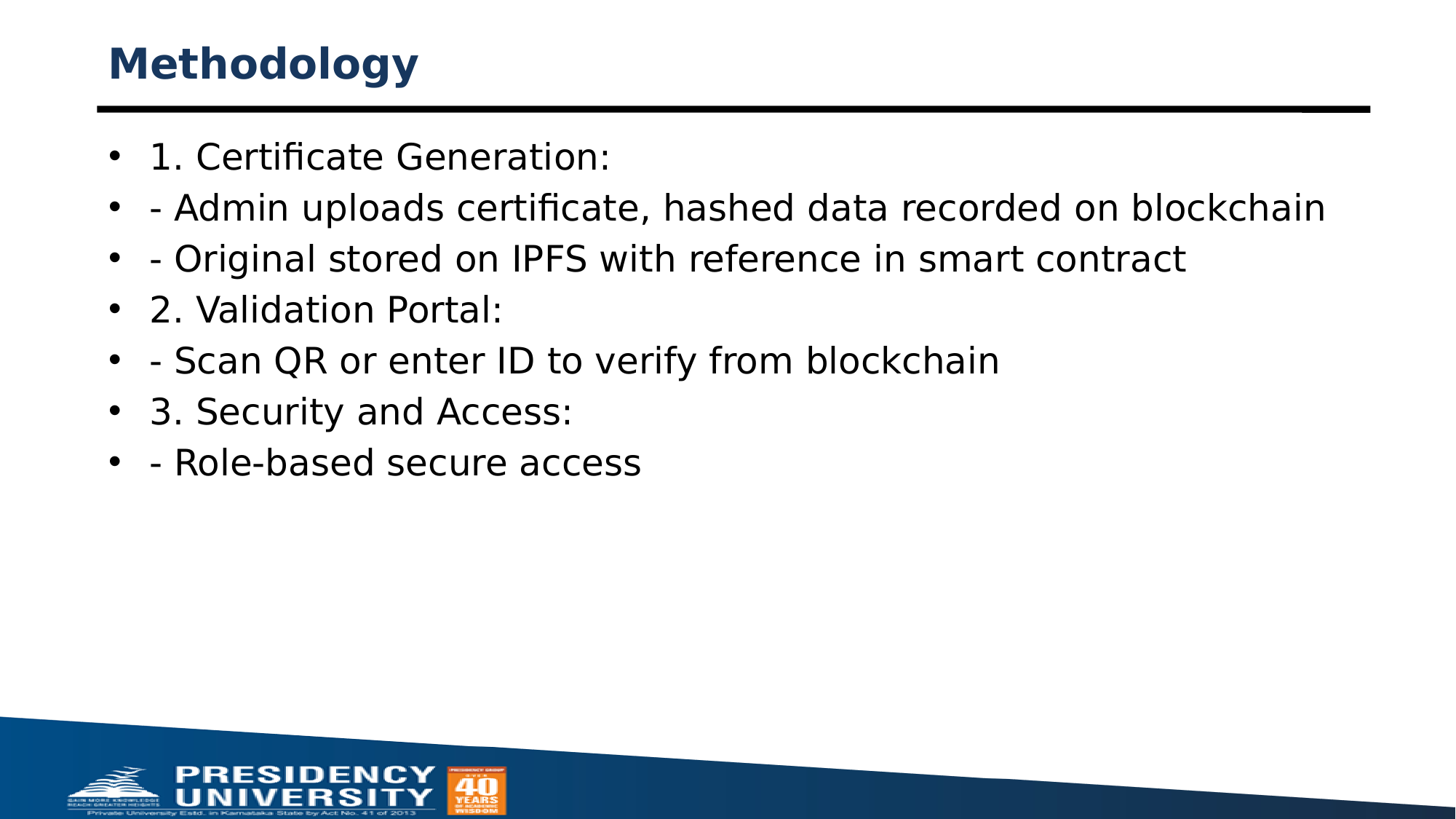

# Methodology
1. Certificate Generation:
- Admin uploads certificate, hashed data recorded on blockchain
- Original stored on IPFS with reference in smart contract
2. Validation Portal:
- Scan QR or enter ID to verify from blockchain
3. Security and Access:
- Role-based secure access